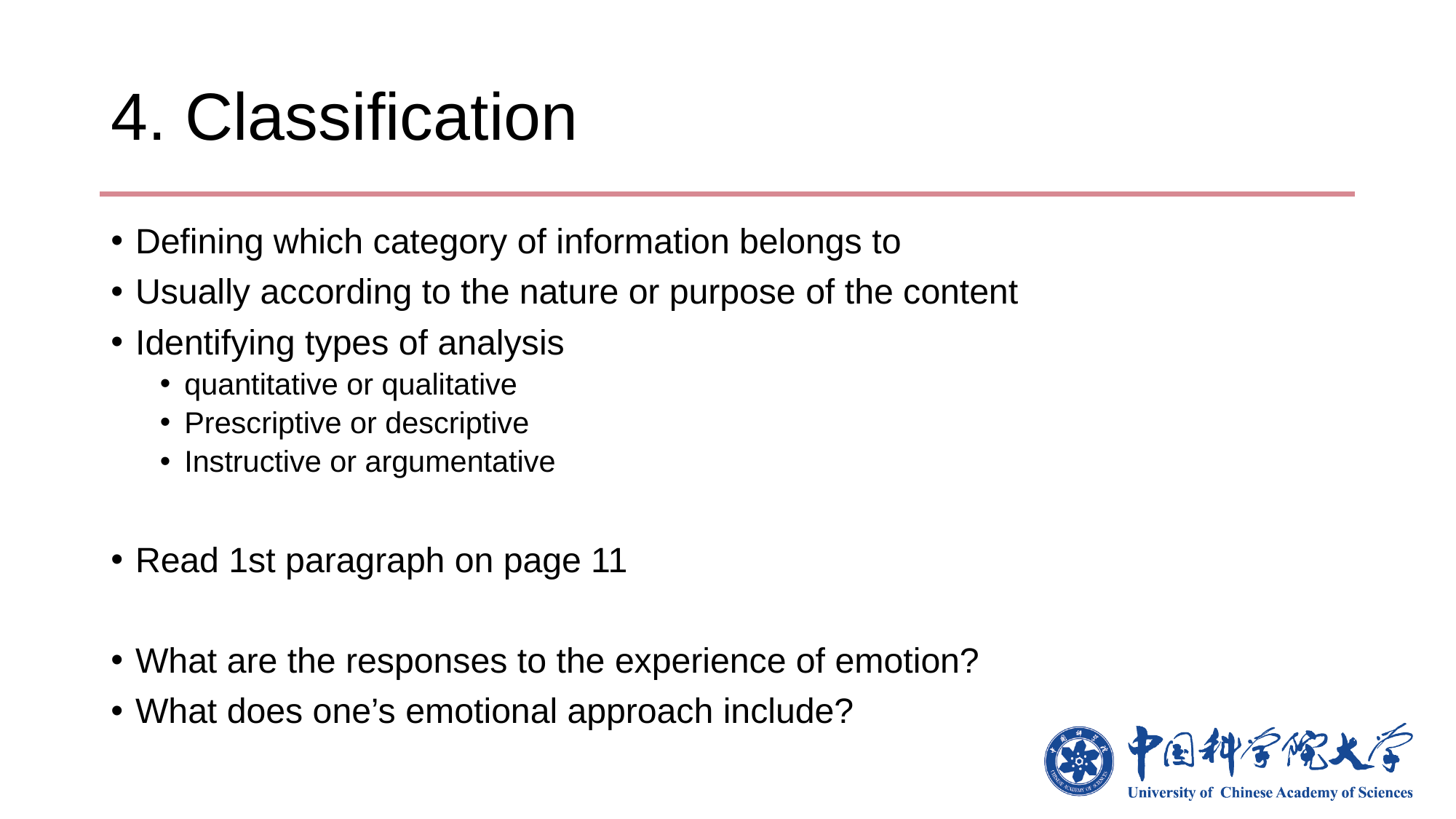

# 4. Classification
Defining which category of information belongs to
Usually according to the nature or purpose of the content
Identifying types of analysis
quantitative or qualitative
Prescriptive or descriptive
Instructive or argumentative

Read 1st paragraph on page 11

What are the responses to the experience of emotion?
What does one’s emotional approach include?